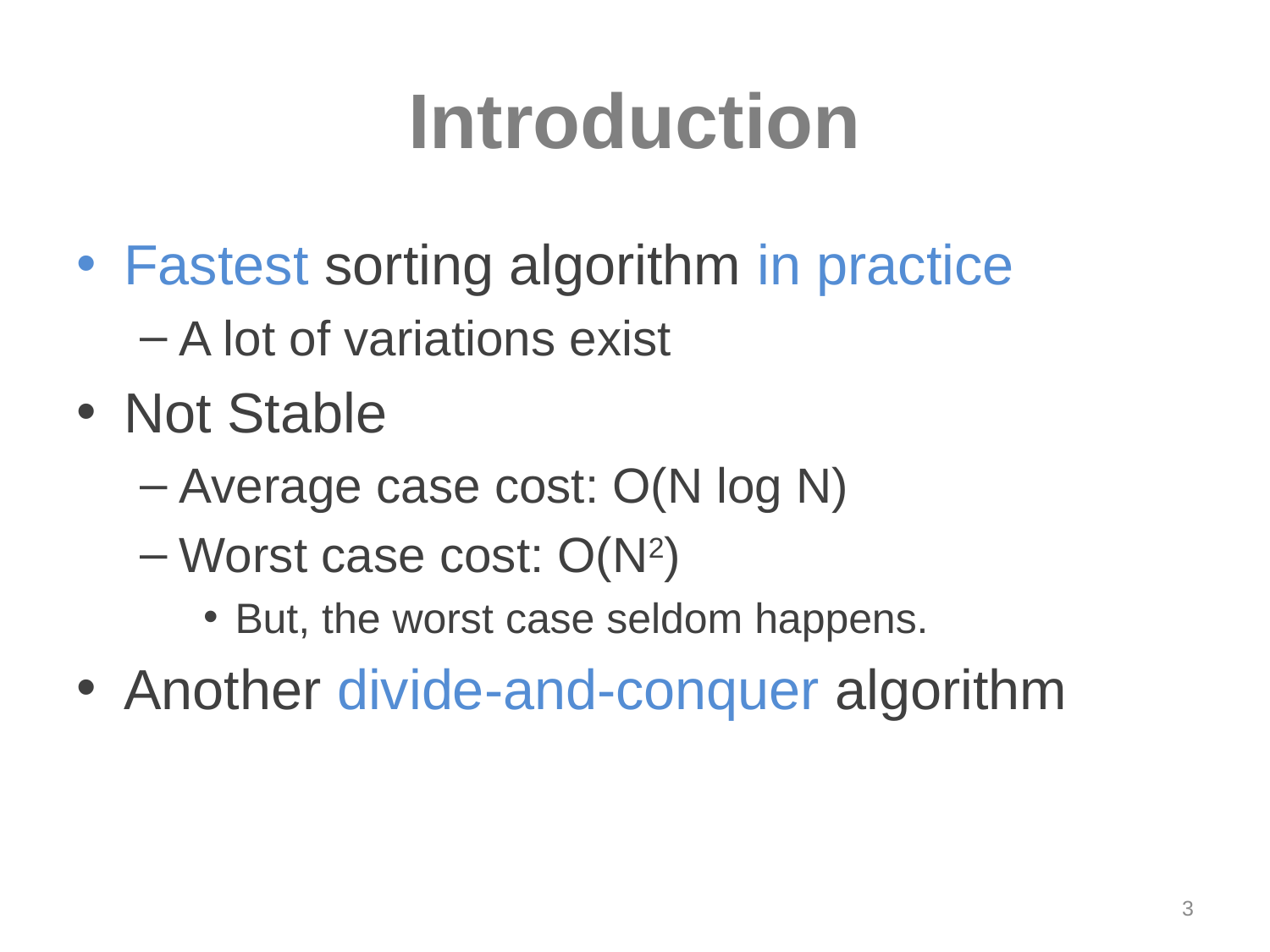

# Introduction
Fastest sorting algorithm in practice
A lot of variations exist
Not Stable
Average case cost: O(N log N)
Worst case cost: O(N2)
But, the worst case seldom happens.
Another divide-and-conquer algorithm
3